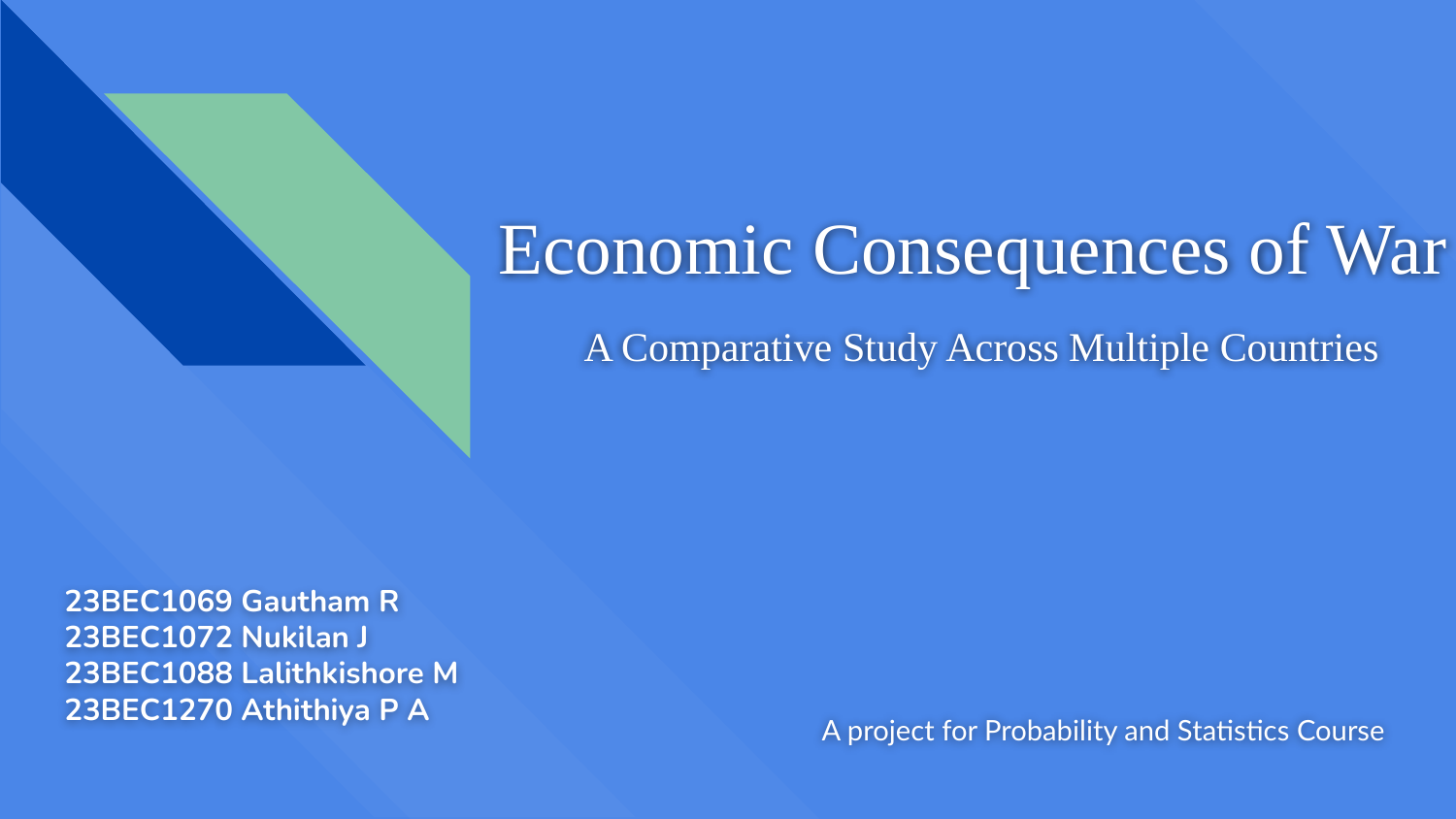

# Economic Consequences of War
A Comparative Study Across Multiple Countries
23BEC1069 Gautham R
23BEC1072 Nukilan J
23BEC1088 Lalithkishore M
23BEC1270 Athithiya P A
A project for Probability and Statistics Course